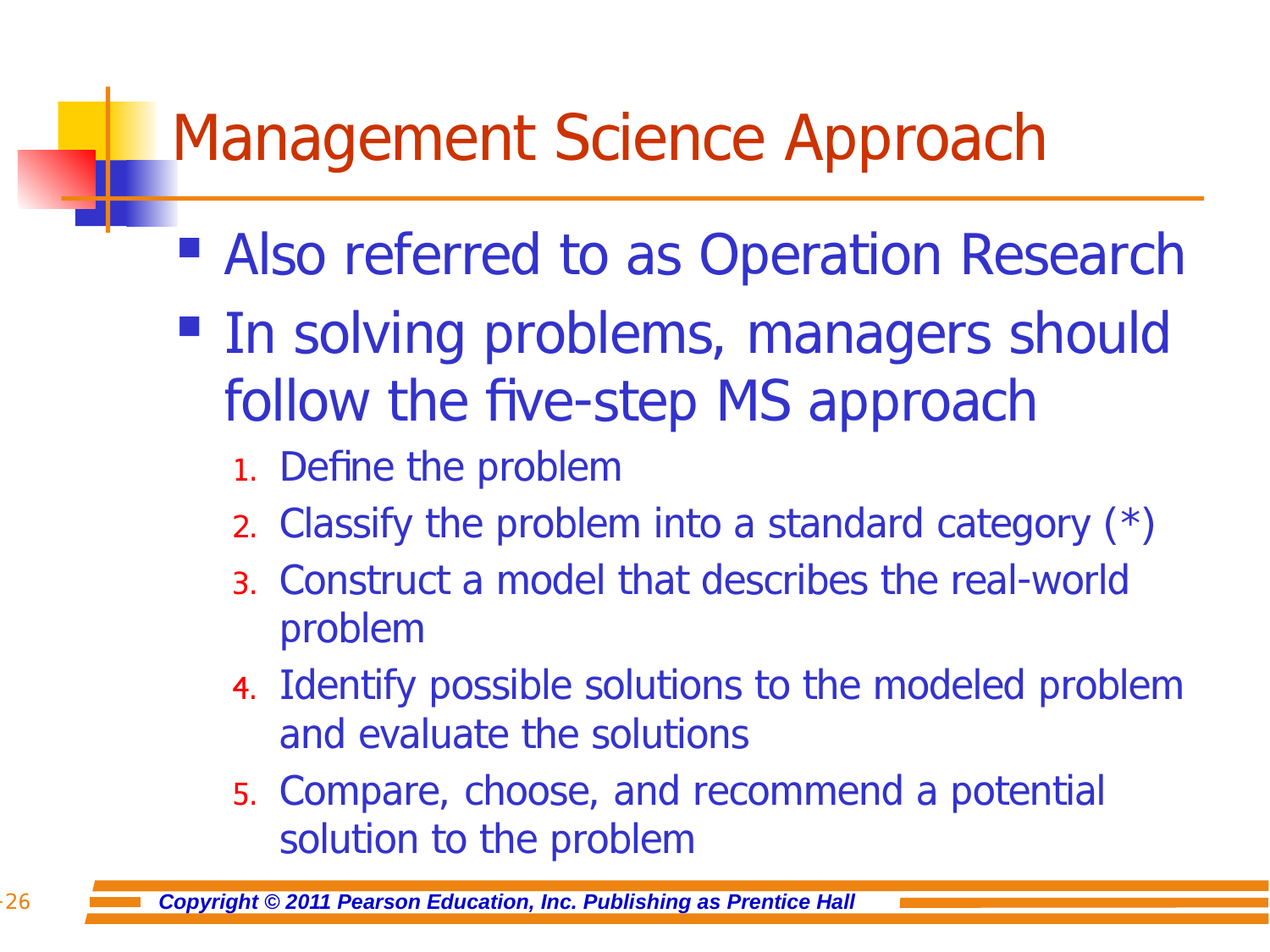

# Management Science Approach
Also referred to as Operation Research
In solving problems, managers should follow the five-step MS approach
Define the problem
Classify the problem into a standard category (*)
Construct a model that describes the real-world problem
Identify possible solutions to the modeled problem and evaluate the solutions
Compare, choose, and recommend a potential solution to the problem